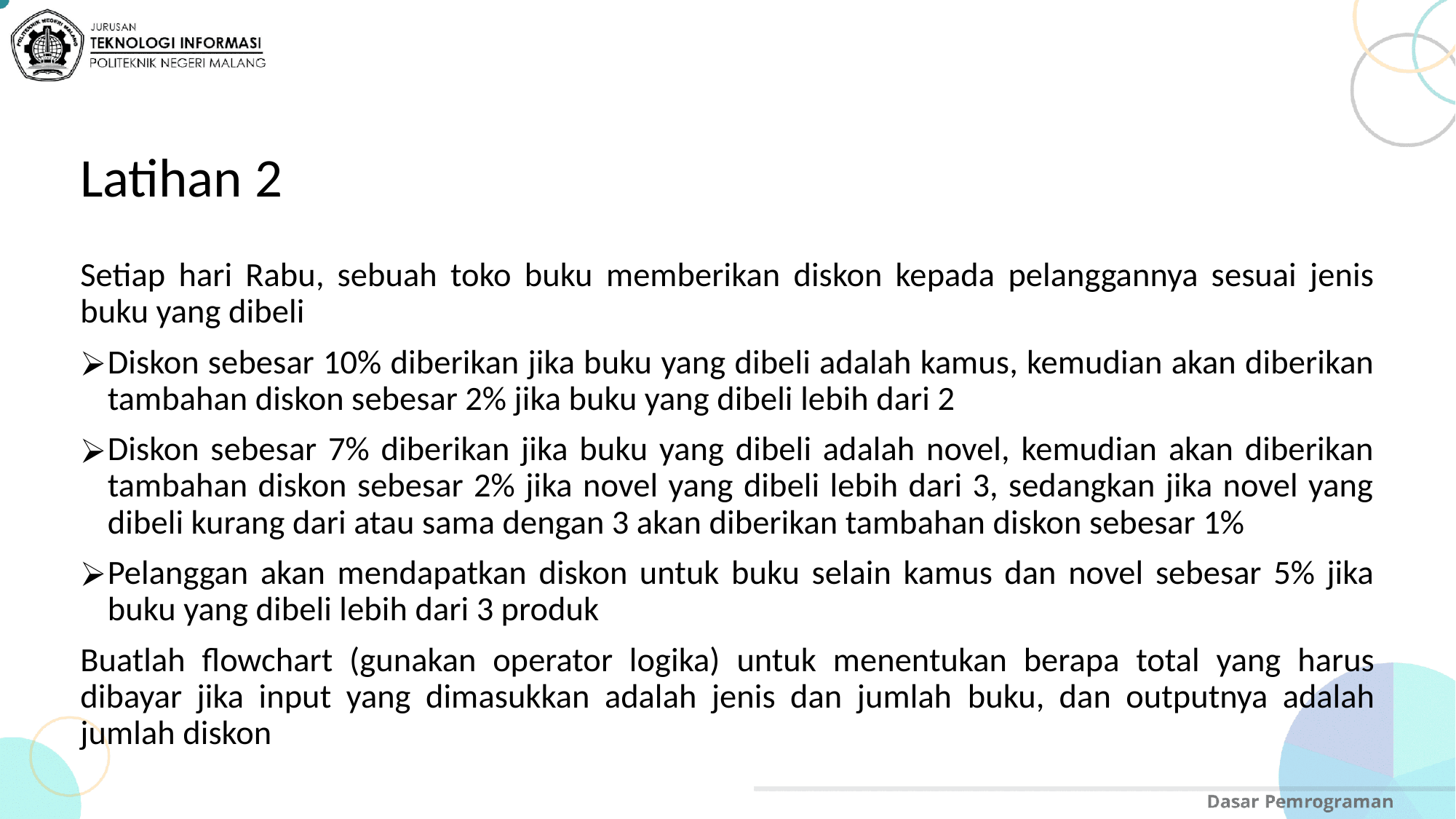

Latihan 2
Setiap hari Rabu, sebuah toko buku memberikan diskon kepada pelanggannya sesuai jenis buku yang dibeli
Diskon sebesar 10% diberikan jika buku yang dibeli adalah kamus, kemudian akan diberikan tambahan diskon sebesar 2% jika buku yang dibeli lebih dari 2
Diskon sebesar 7% diberikan jika buku yang dibeli adalah novel, kemudian akan diberikan tambahan diskon sebesar 2% jika novel yang dibeli lebih dari 3, sedangkan jika novel yang dibeli kurang dari atau sama dengan 3 akan diberikan tambahan diskon sebesar 1%
Pelanggan akan mendapatkan diskon untuk buku selain kamus dan novel sebesar 5% jika buku yang dibeli lebih dari 3 produk
Buatlah flowchart (gunakan operator logika) untuk menentukan berapa total yang harus dibayar jika input yang dimasukkan adalah jenis dan jumlah buku, dan outputnya adalah jumlah diskon